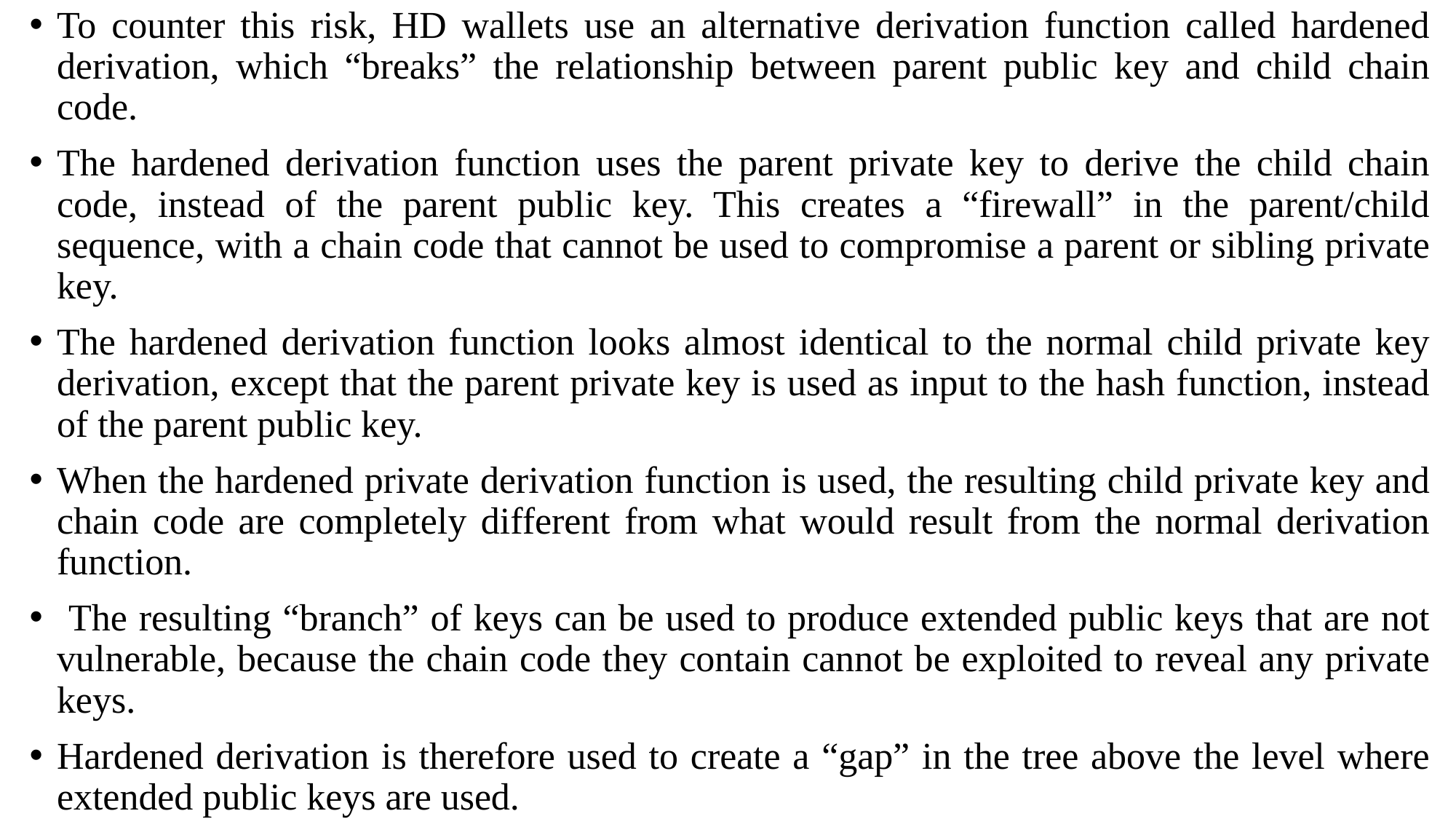

To counter this risk, HD wallets use an alternative derivation function called hardened derivation, which “breaks” the relationship between parent public key and child chain code.
The hardened derivation function uses the parent private key to derive the child chain code, instead of the parent public key. This creates a “firewall” in the parent/child sequence, with a chain code that cannot be used to compromise a parent or sibling private key.
The hardened derivation function looks almost identical to the normal child private key derivation, except that the parent private key is used as input to the hash function, instead of the parent public key.
When the hardened private derivation function is used, the resulting child private key and chain code are completely different from what would result from the normal derivation function.
 The resulting “branch” of keys can be used to produce extended public keys that are not vulnerable, because the chain code they contain cannot be exploited to reveal any private keys.
Hardened derivation is therefore used to create a “gap” in the tree above the level where extended public keys are used.